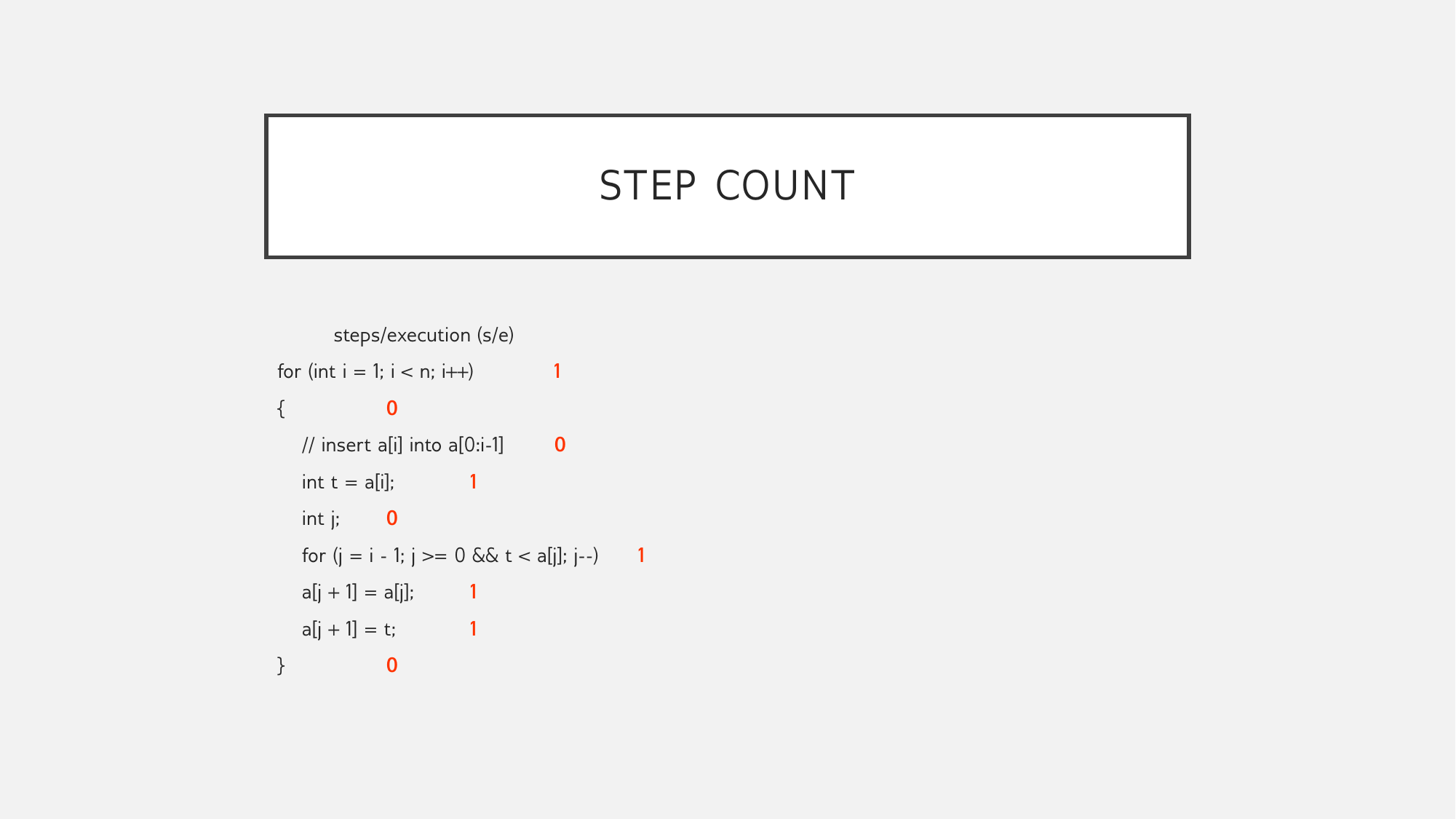

# Step Count
						     steps/execution (s/e)
for (int i = 1; i < n; i++)						1
{						  		0
	// insert a[i] into a[0:i-1]					0
	int t = a[i];						1
	int j;							0
	for (j = i - 1; j >= 0 && t < a[j]; j--)				1
		a[j + 1] = a[j];					1
	a[j + 1] = t;						1
}						  		0